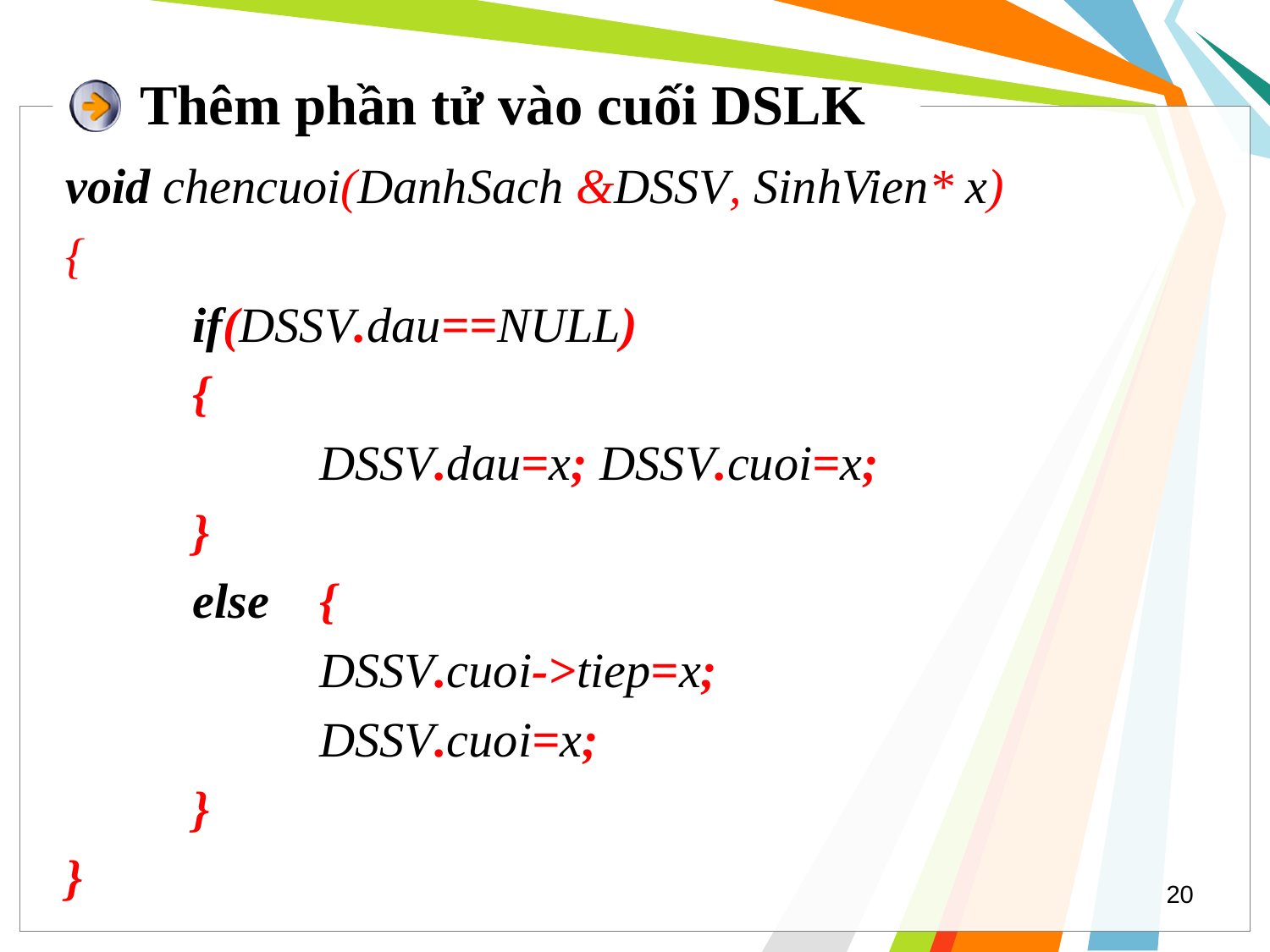

# Thêm phần tử vào cuối DSLK
void chencuoi(DanhSach &DSSV, SinhVien* x)
{
	if(DSSV.dau==NULL)
	{
		DSSV.dau=x; DSSV.cuoi=x;
	}
	else	{
		DSSV.cuoi->tiep=x;
		DSSV.cuoi=x;
	}
}
20